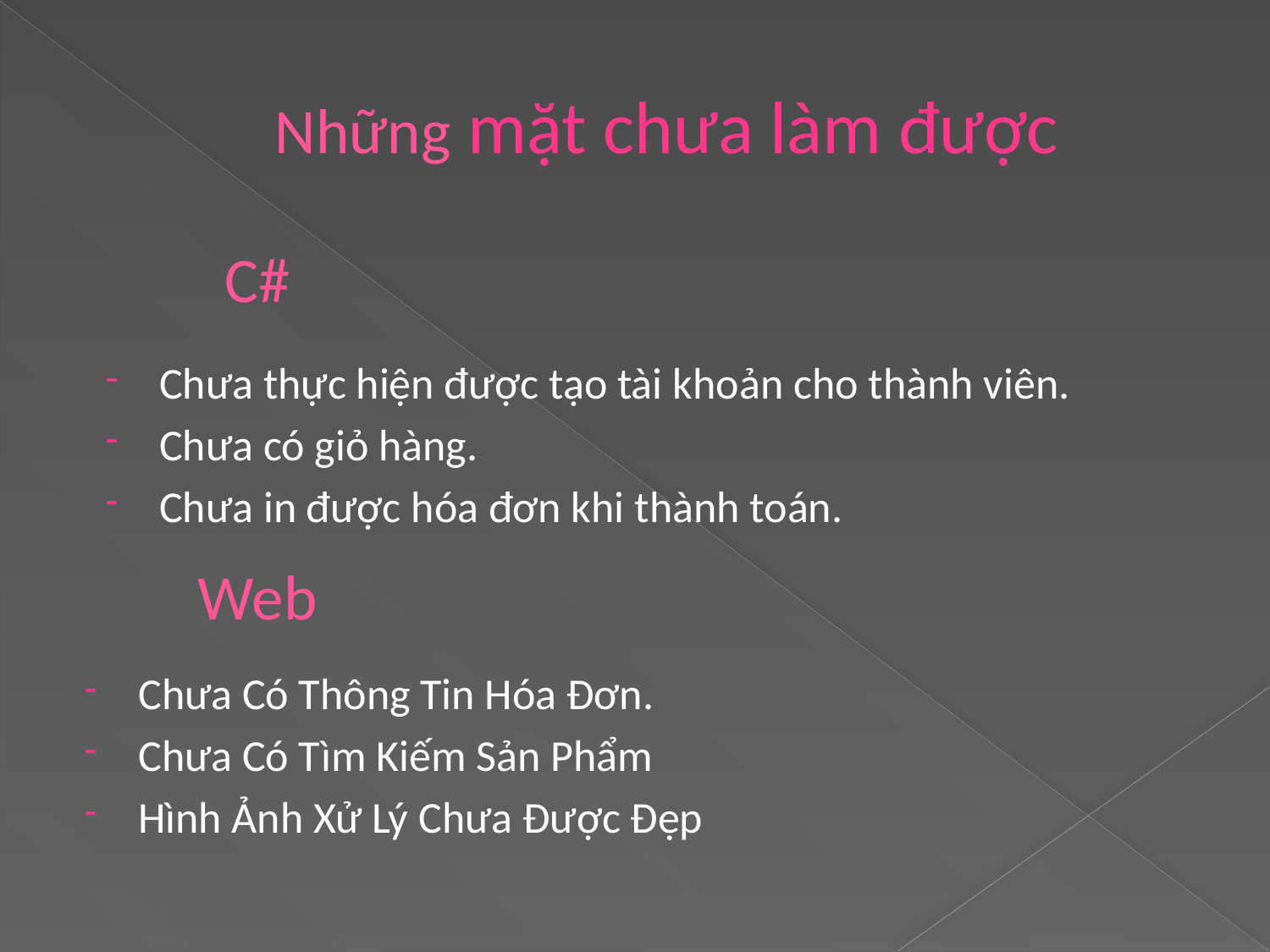

# Những mặt chưa làm được
C#
Chưa thực hiện được tạo tài khoản cho thành viên.
Chưa có giỏ hàng.
Chưa in được hóa đơn khi thành toán.

Web
Chưa Có Thông Tin Hóa Đơn.
Chưa Có Tìm Kiếm Sản Phẩm
Hình Ảnh Xử Lý Chưa Được Đẹp